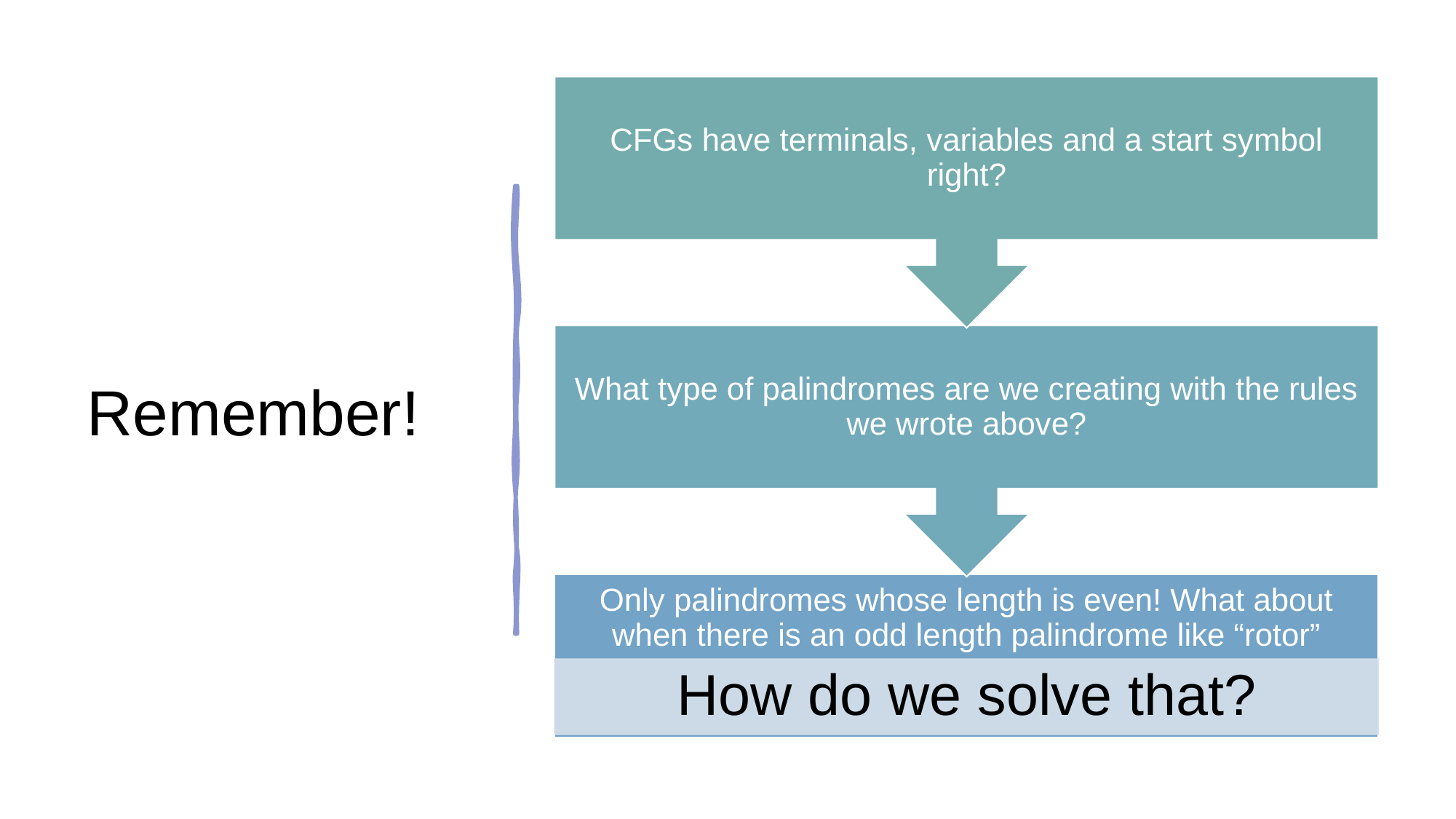

Only palindromes whose length is even! What about when there is an odd length palindrome like “rotor”
How do we solve that?
What type of palindromes are we creating with the rules we wrote above?
CFGs have terminals, variables and a start symbol right?
# Remember!